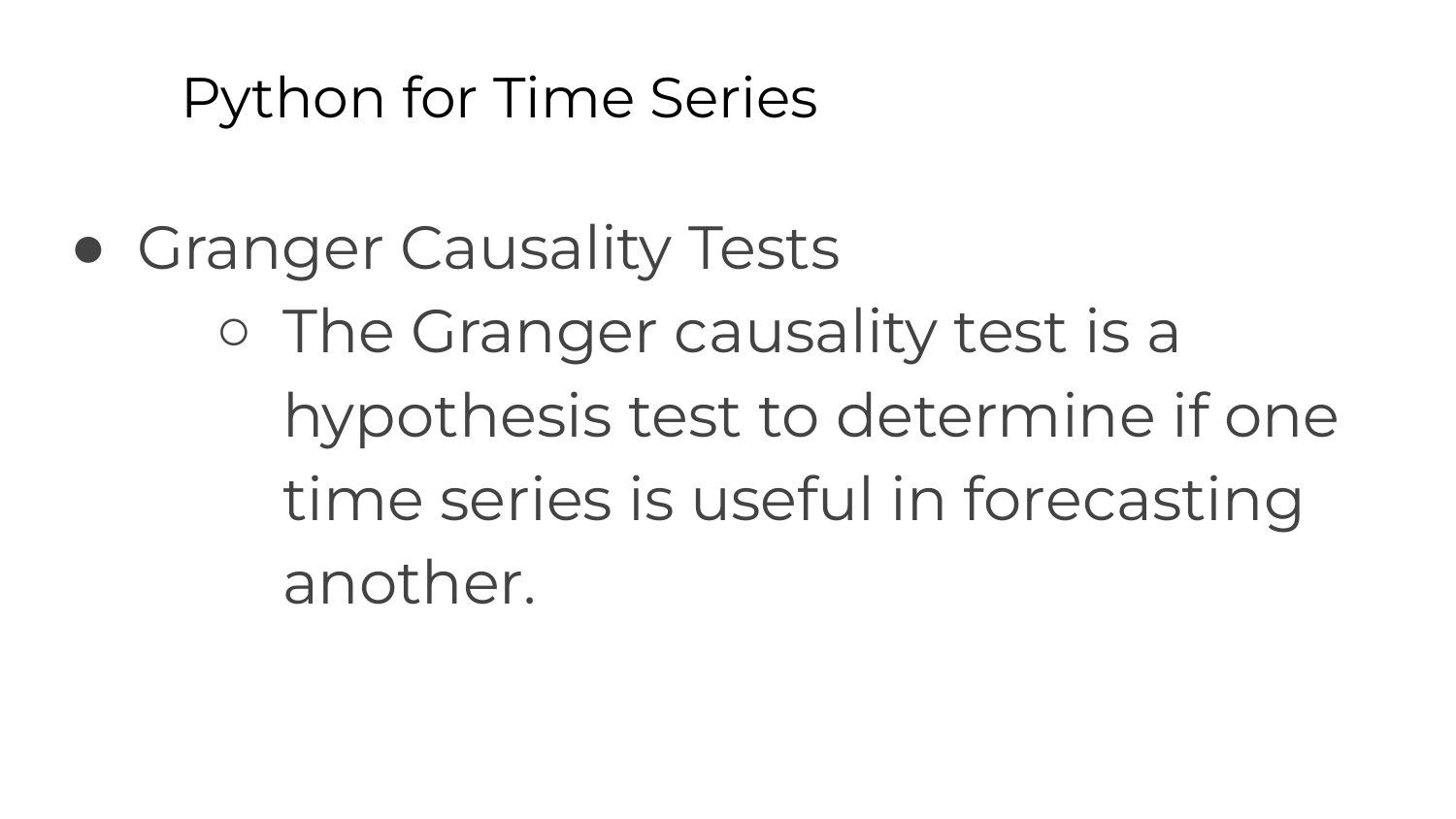

# Python for Time Series
Granger Causality Tests
The Granger causality test is a hypothesis test to determine if one time series is useful in forecasting another.